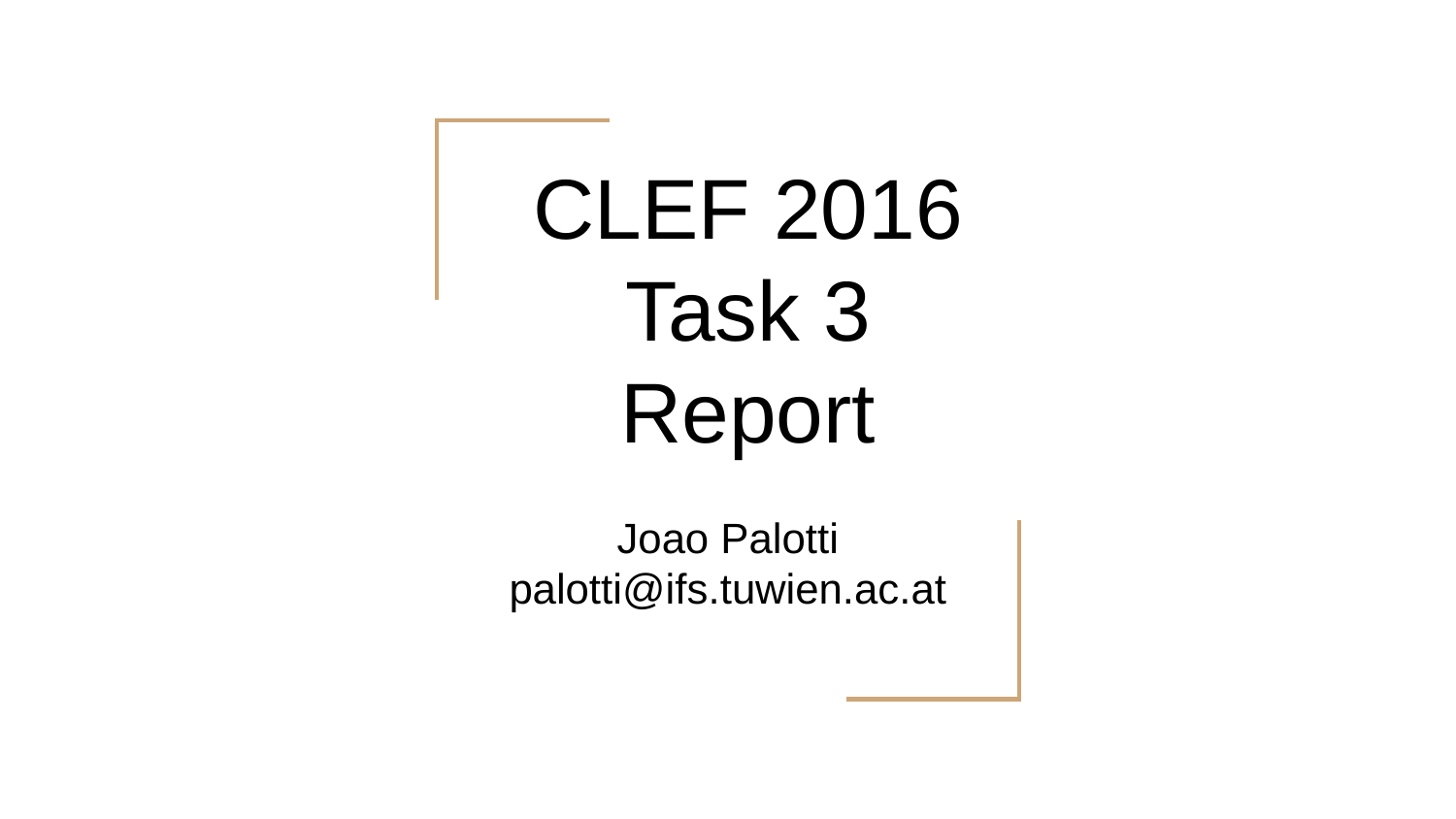

# CLEF 2016 Task 3 Report
Joao Palotti
palotti@ifs.tuwien.ac.at